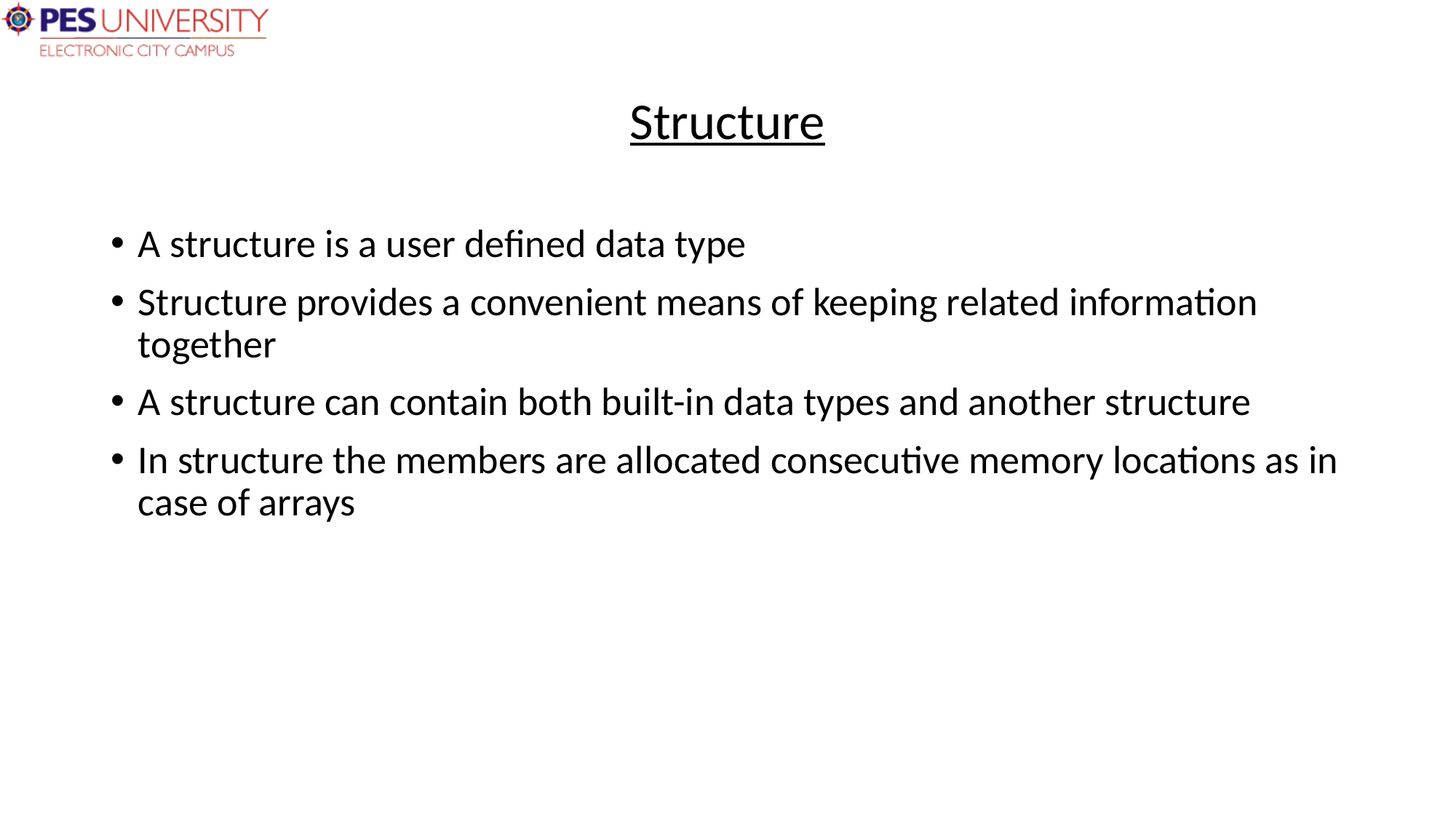

# Structure
A structure is a user defined data type
Structure provides a convenient means of keeping related information together
A structure can contain both built-in data types and another structure
In structure the members are allocated consecutive memory locations as in case of arrays